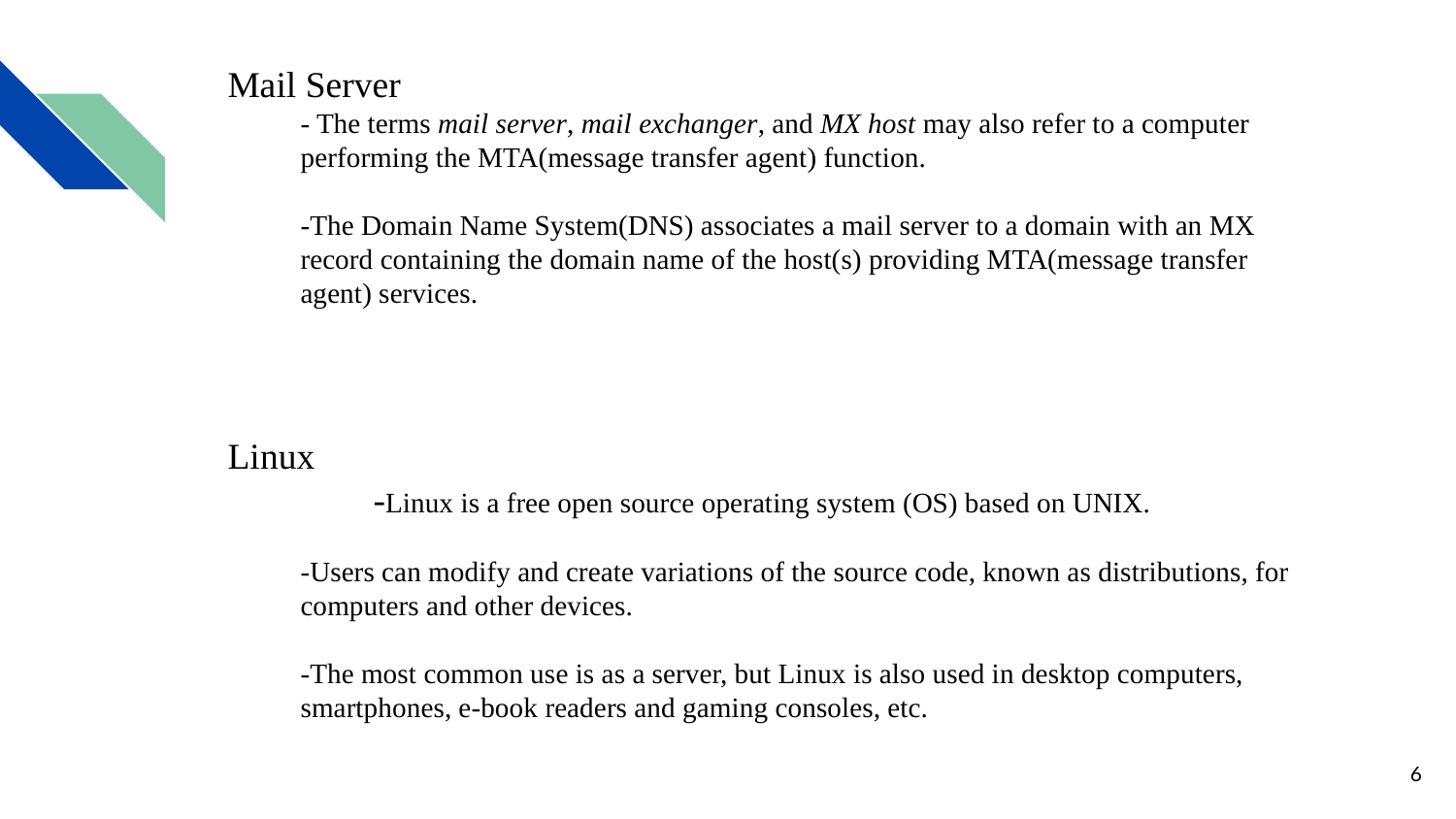

# Mail Server
- The terms mail server, mail exchanger, and MX host may also refer to a computer performing the MTA(message transfer agent) function.

-The Domain Name System(DNS) associates a mail server to a domain with an MX record containing the domain name of the host(s) providing MTA(message transfer agent) services.

Linux
	-Linux is a free open source operating system (OS) based on UNIX.

-Users can modify and create variations of the source code, known as distributions, for computers and other devices.

-The most common use is as a server, but Linux is also used in desktop computers, smartphones, e-book readers and gaming consoles, etc.
6